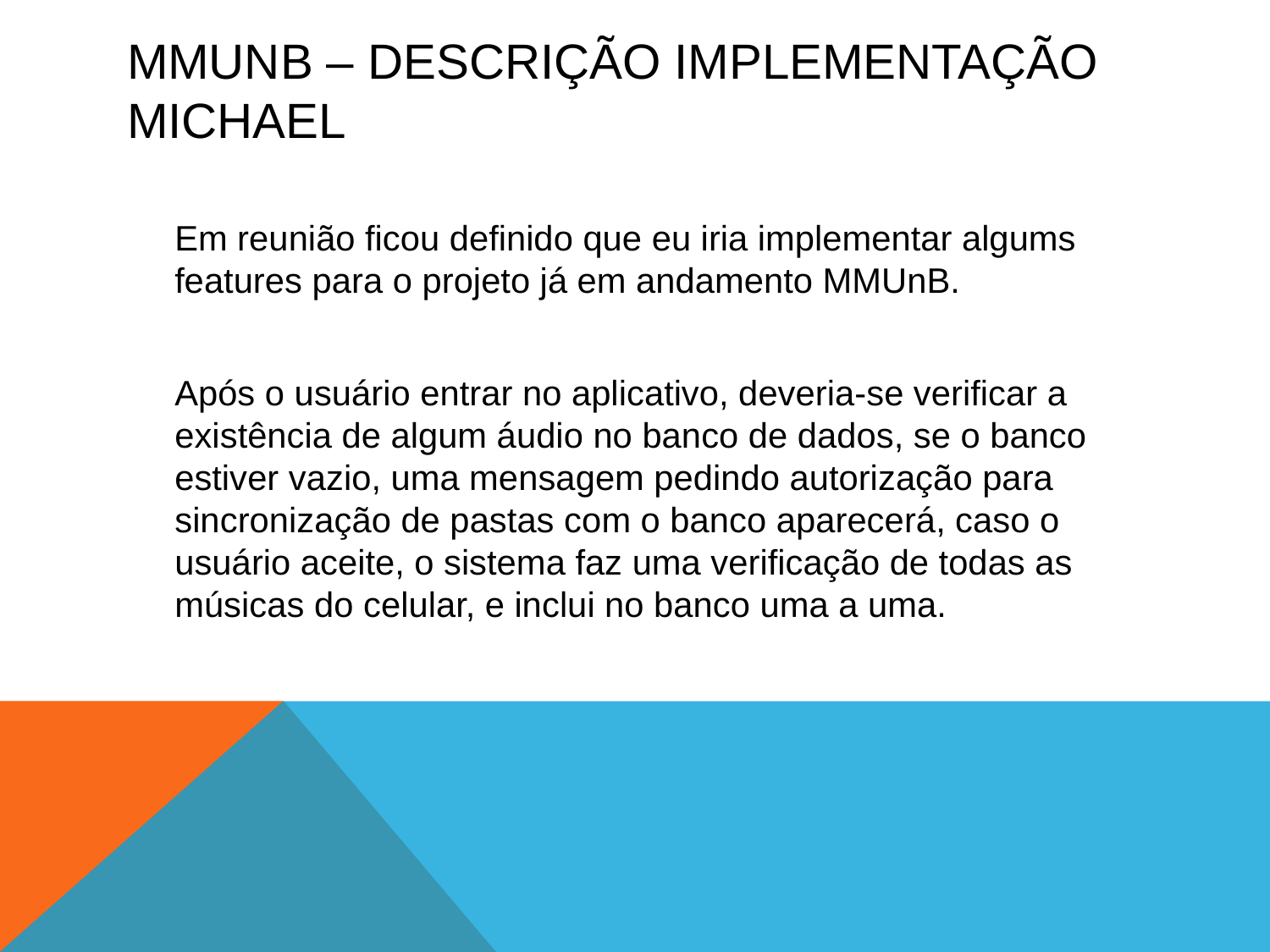

# MMunB – Descrição implementação michael

	Em reunião ficou definido que eu iria implementar algums features para o projeto já em andamento MMUnB.

	Após o usuário entrar no aplicativo, deveria-se verificar a existência de algum áudio no banco de dados, se o banco estiver vazio, uma mensagem pedindo autorização para sincronização de pastas com o banco aparecerá, caso o usuário aceite, o sistema faz uma verificação de todas as músicas do celular, e inclui no banco uma a uma.